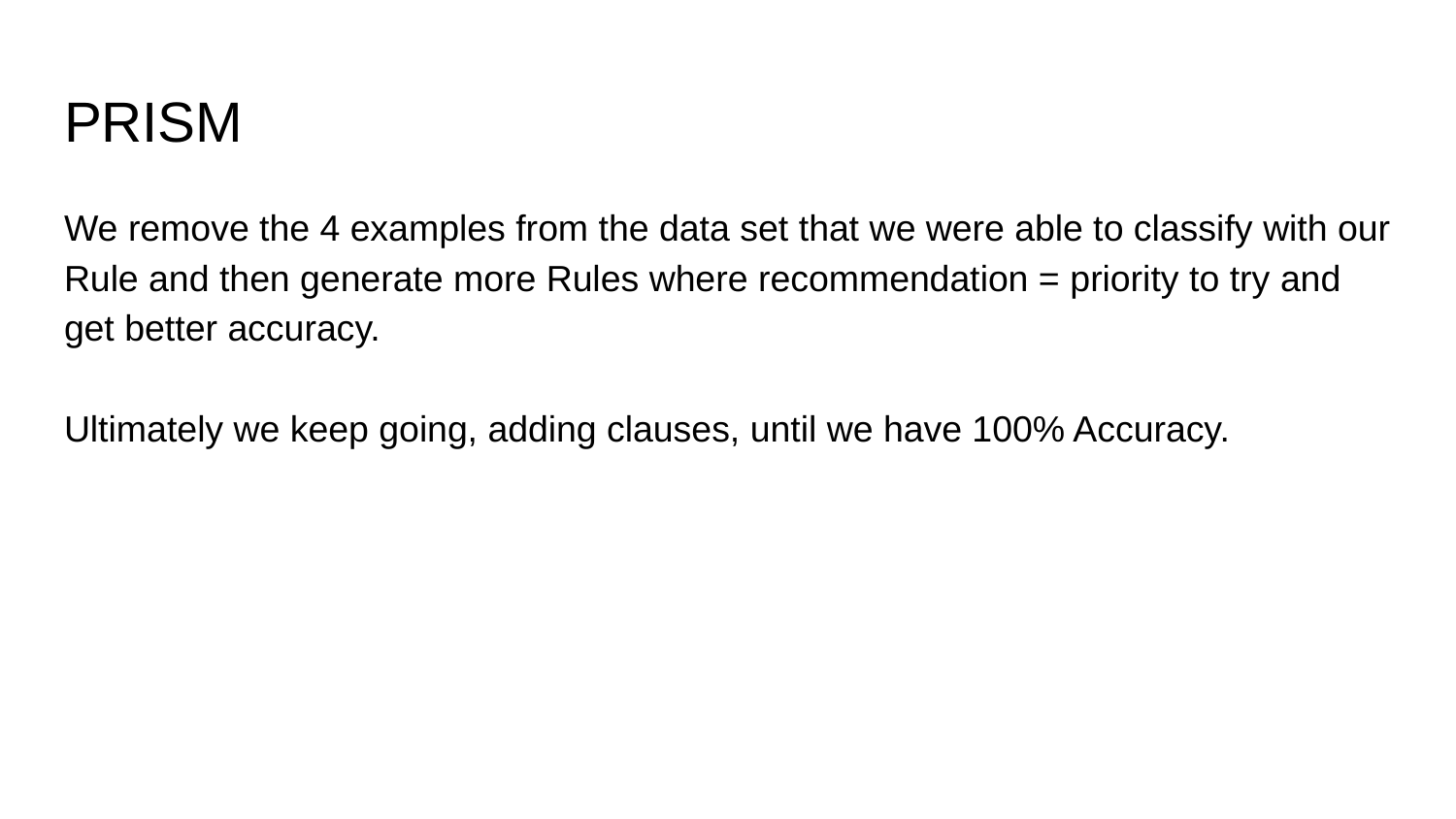

# PRISM
We remove the 4 examples from the data set that we were able to classify with our Rule and then generate more Rules where recommendation = priority to try and get better accuracy.

Ultimately we keep going, adding clauses, until we have 100% Accuracy.